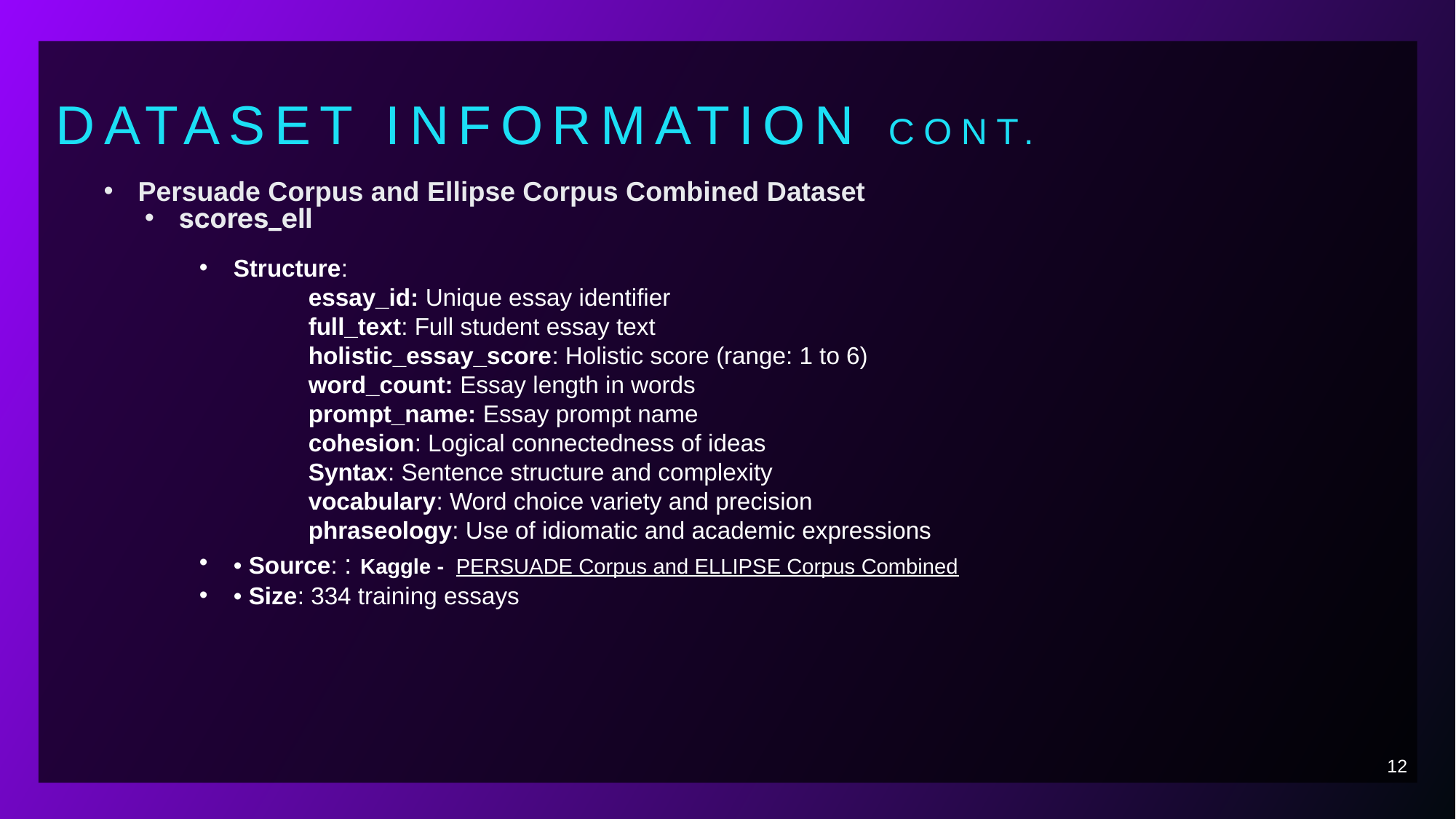

Dataset Information cont.
Persuade Corpus and Ellipse Corpus Combined Dataset
scores_ell

Structure:
essay_id: Unique essay identifier
full_text: Full student essay text
holistic_essay_score: Holistic score (range: 1 to 6)
word_count: Essay length in words
prompt_name: Essay prompt name
cohesion: Logical connectedness of ideas
Syntax: Sentence structure and complexity
vocabulary: Word choice variety and precision
phraseology: Use of idiomatic and academic expressions
• Source: : Kaggle -  PERSUADE Corpus and ELLIPSE Corpus Combined
• Size: 334 training essays

12